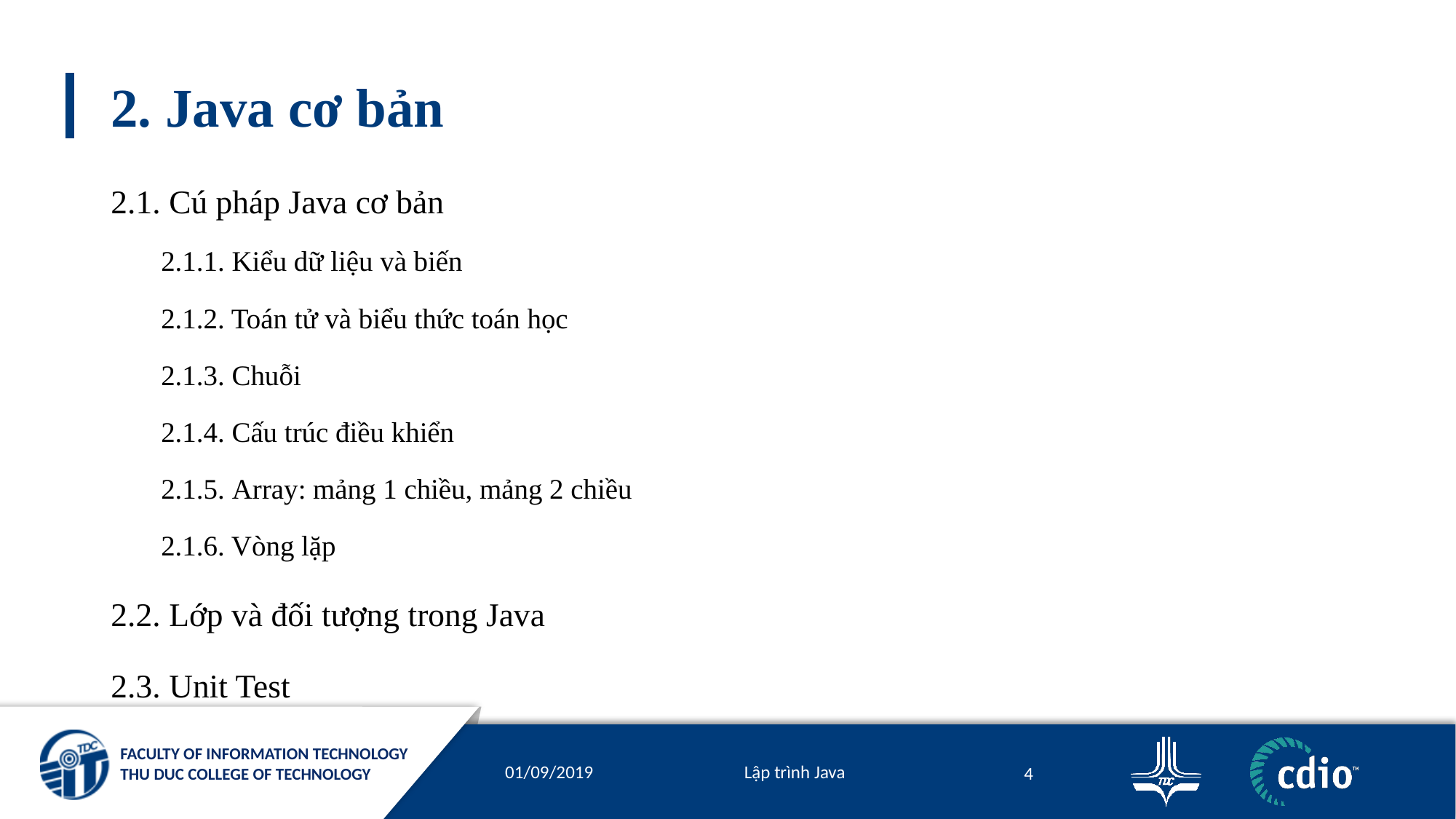

# 2. Java cơ bản
2.1. Cú pháp Java cơ bản
2.1.1. Kiểu dữ liệu và biến
2.1.2. Toán tử và biểu thức toán học
2.1.3. Chuỗi
2.1.4. Cấu trúc điều khiển
2.1.5. Array: mảng 1 chiều, mảng 2 chiều
2.1.6. Vòng lặp
2.2. Lớp và đối tượng trong Java
2.3. Unit Test